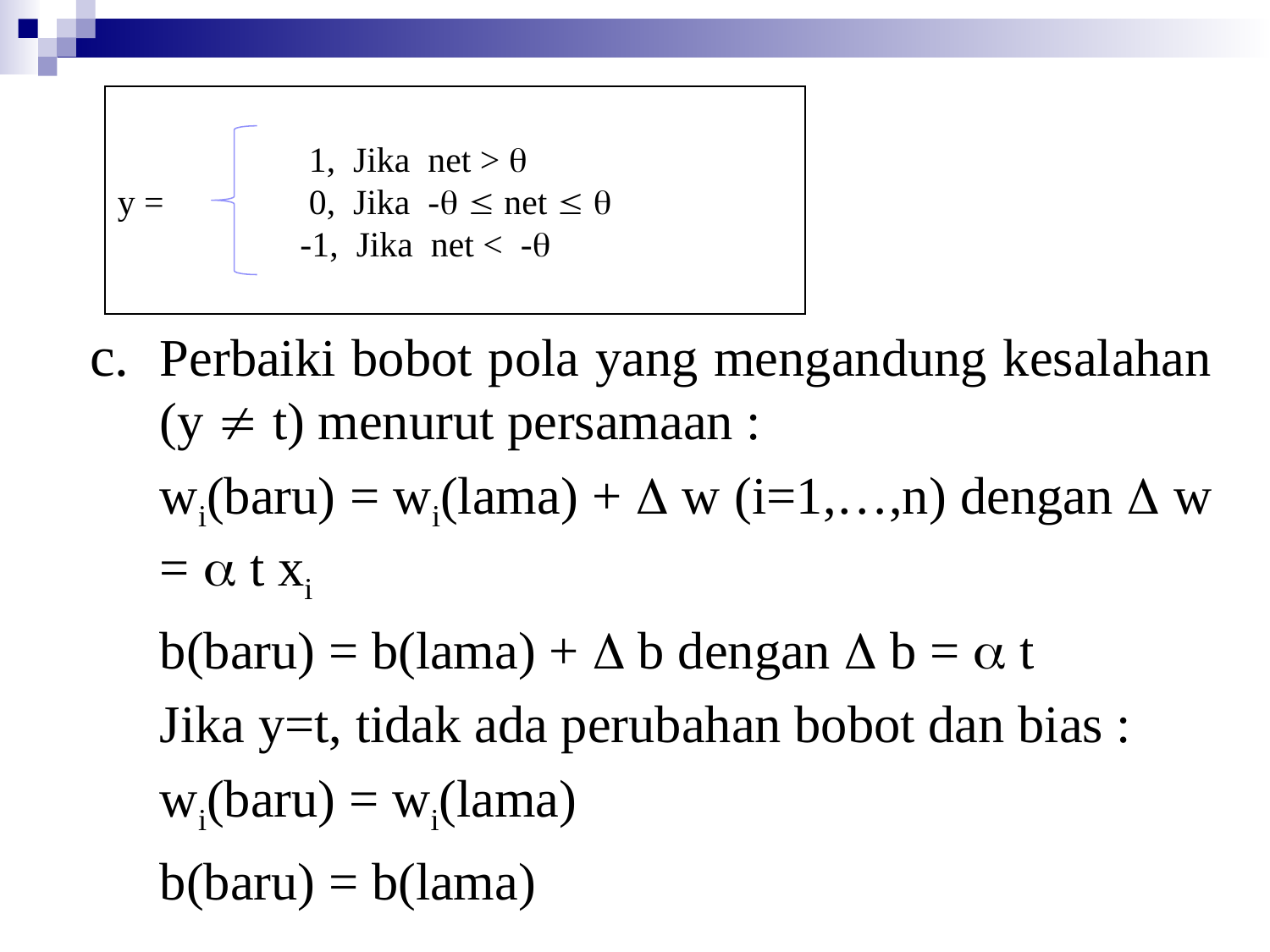

c.	Perbaiki bobot pola yang mengandung kesalahan (y ≠ t) menurut persamaan :
	wi(baru) = wi(lama) + Δ w (i=1,…,n) dengan Δ w = α t xi
	b(baru) = b(lama) + Δ b dengan Δ b = α t
	Jika y=t, tidak ada perubahan bobot dan bias :
	wi(baru) = wi(lama)
	b(baru) = b(lama)

y =

 1,  Jika  net > θ
 0,  Jika  -θ ≤ net ≤ θ
-1,  Jika  net <  -θ